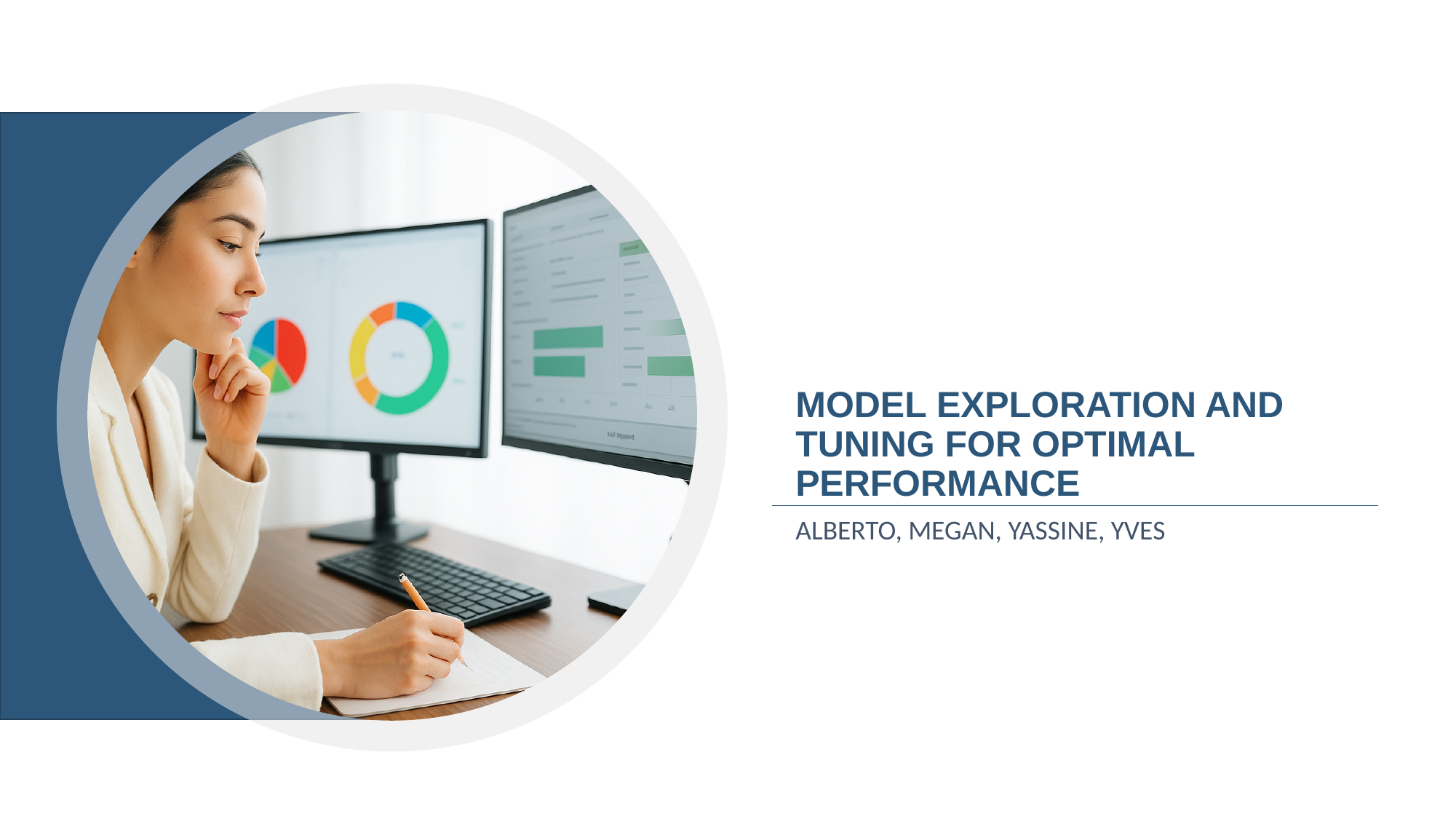

# Model Exploration and Tuning for Optimal Performance
Alberto, Megan, Yassine, Yves